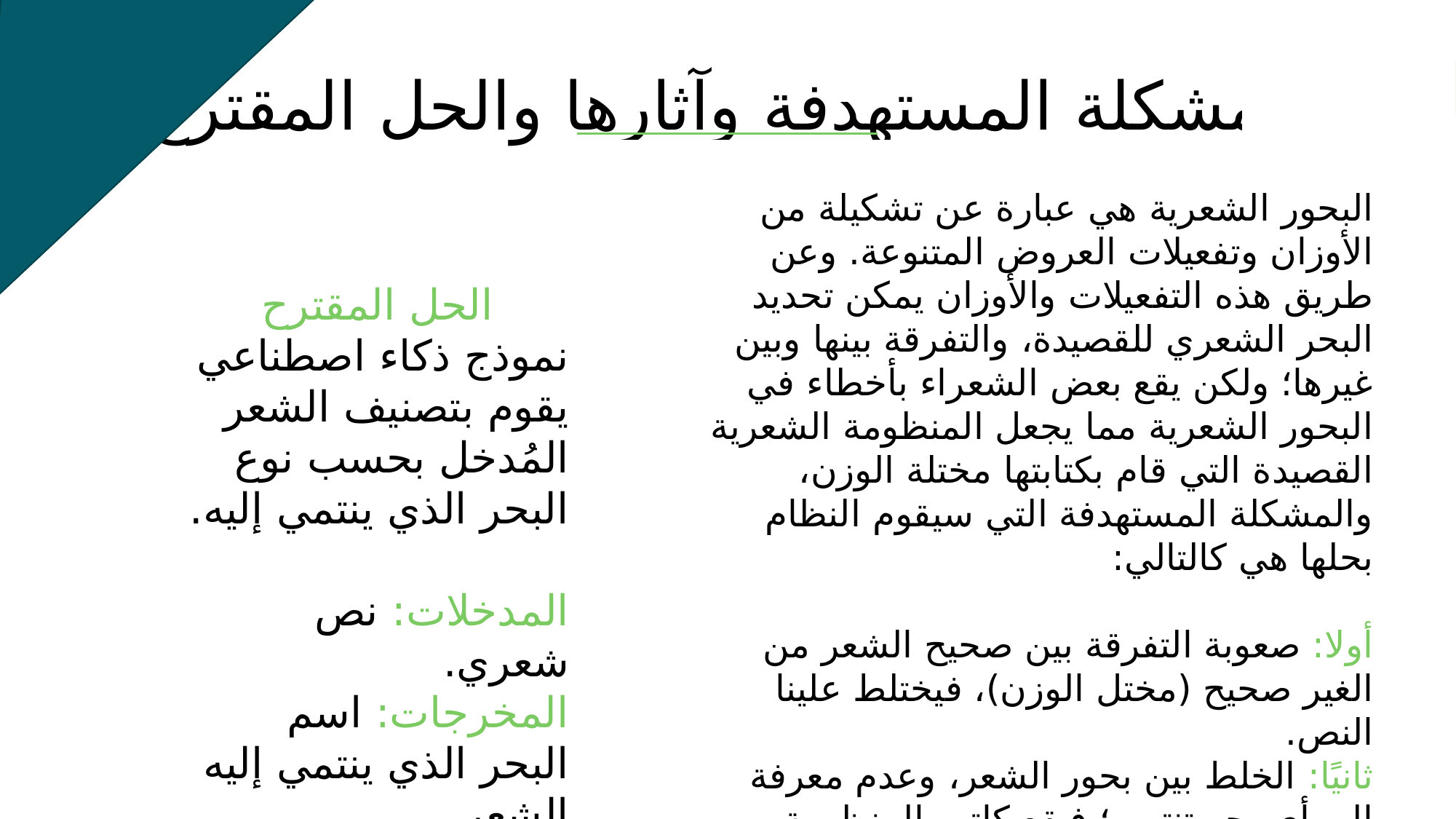

المشكلة المستهدفة وآثارها والحل المقترح

البحور الشعرية هي عبارة عن تشكيلة من الأوزان وتفعيلات العروض المتنوعة. وعن طريق هذه التفعيلات والأوزان يمكن تحديد البحر الشعري للقصيدة، والتفرقة بينها وبين غيرها؛ ولكن يقع بعض الشعراء بأخطاء في البحور الشعرية مما يجعل المنظومة الشعرية القصيدة التي قام بكتابتها مختلة الوزن، والمشكلة المستهدفة التي سيقوم النظام بحلها هي كالتالي:
أولا: صعوبة التفرقة بين صحيح الشعر من الغير صحيح (مختل الوزن)، فيختلط علينا النص.
ثانيًا: الخلط بين بحور الشعر، وعدم معرفة إلى أي بحر تنتمي؛ فيقع كاتب المنظومة الشعرية بالحيرة واللبس .
ثالثًا: عدم ضبط وتقويم وزن الشعر، ينتج عنه شعر مختل.
الحل المقترح
نموذج ذكاء اصطناعي يقوم بتصنيف الشعر المُدخل بحسب نوع البحر الذي ينتمي إليه.

المدخلات: نص شعري.
المخرجات: اسم البحر الذي ينتمي إليه الشعر.
Audio

Target